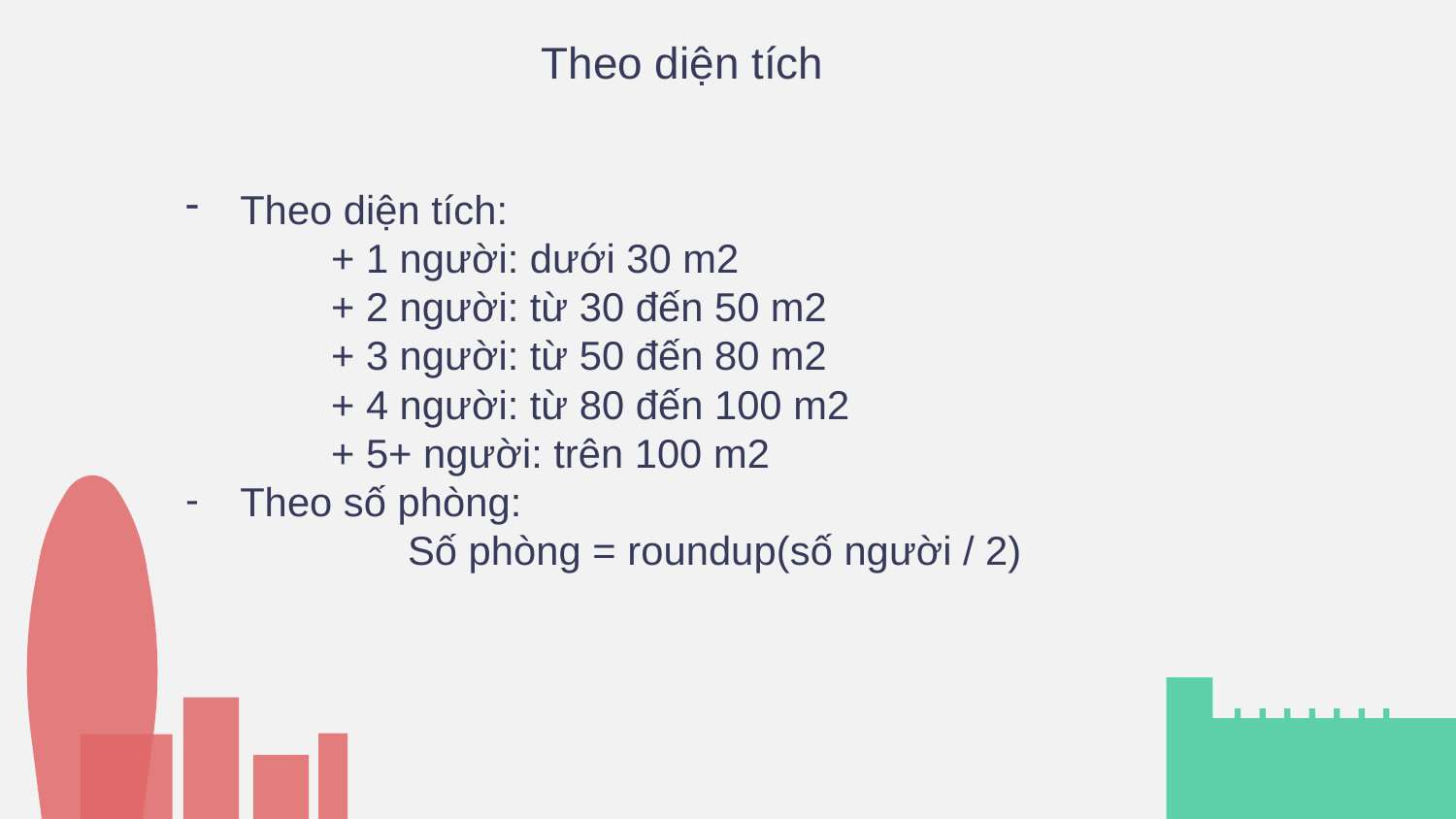

# Theo diện tích
Theo diện tích:
	+ 1 người: dưới 30 m2
	+ 2 người: từ 30 đến 50 m2
	+ 3 người: từ 50 đến 80 m2
	+ 4 người: từ 80 đến 100 m2
	+ 5+ người: trên 100 m2
Theo số phòng:
	Số phòng = roundup(số người / 2)